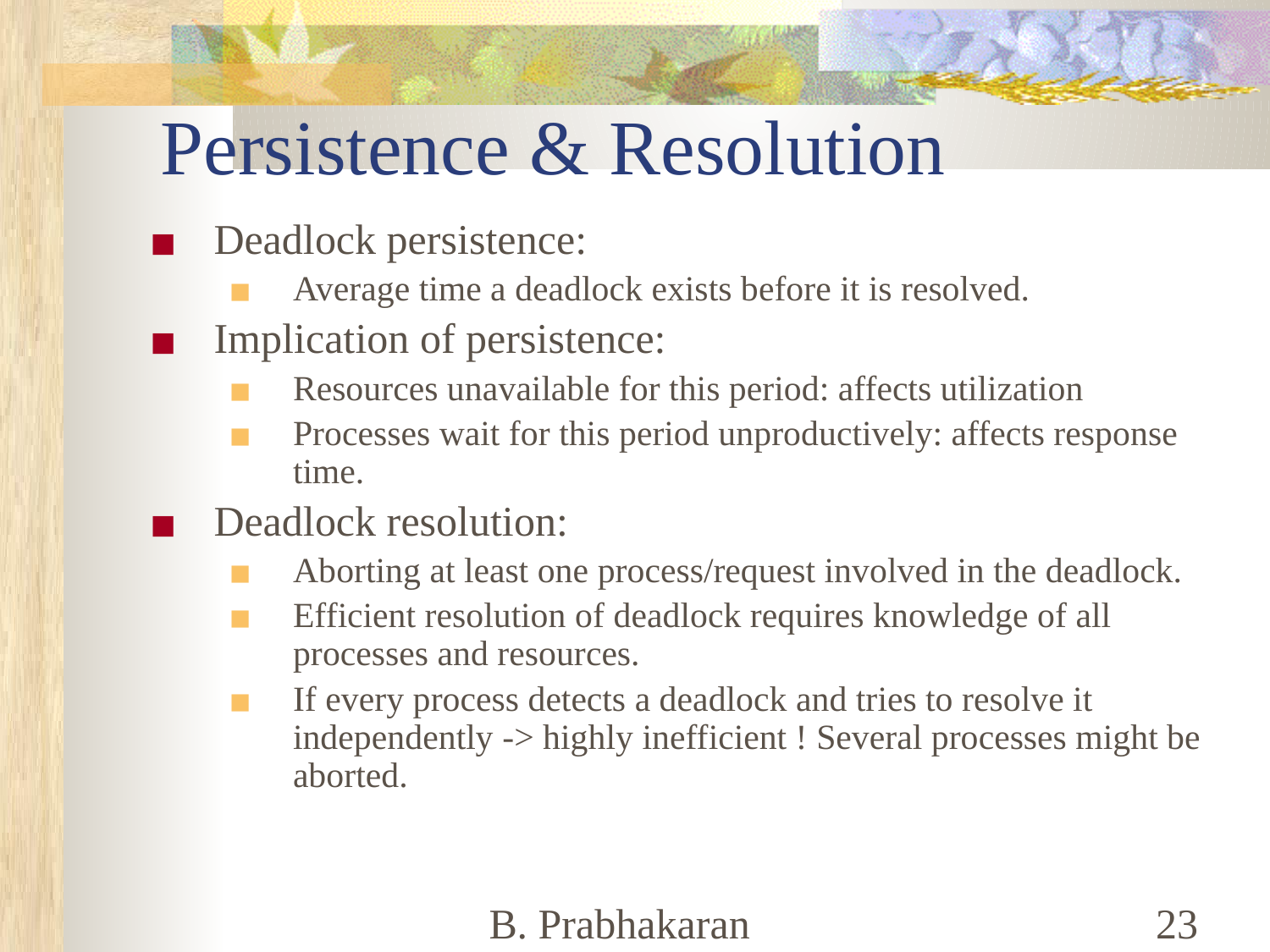

# Persistence & Resolution
Deadlock persistence:
Average time a deadlock exists before it is resolved.
Implication of persistence:
Resources unavailable for this period: affects utilization
Processes wait for this period unproductively: affects response time.
Deadlock resolution:
Aborting at least one process/request involved in the deadlock.
Efficient resolution of deadlock requires knowledge of all processes and resources.
If every process detects a deadlock and tries to resolve it independently -> highly inefficient ! Several processes might be aborted.
B. Prabhakaran
23